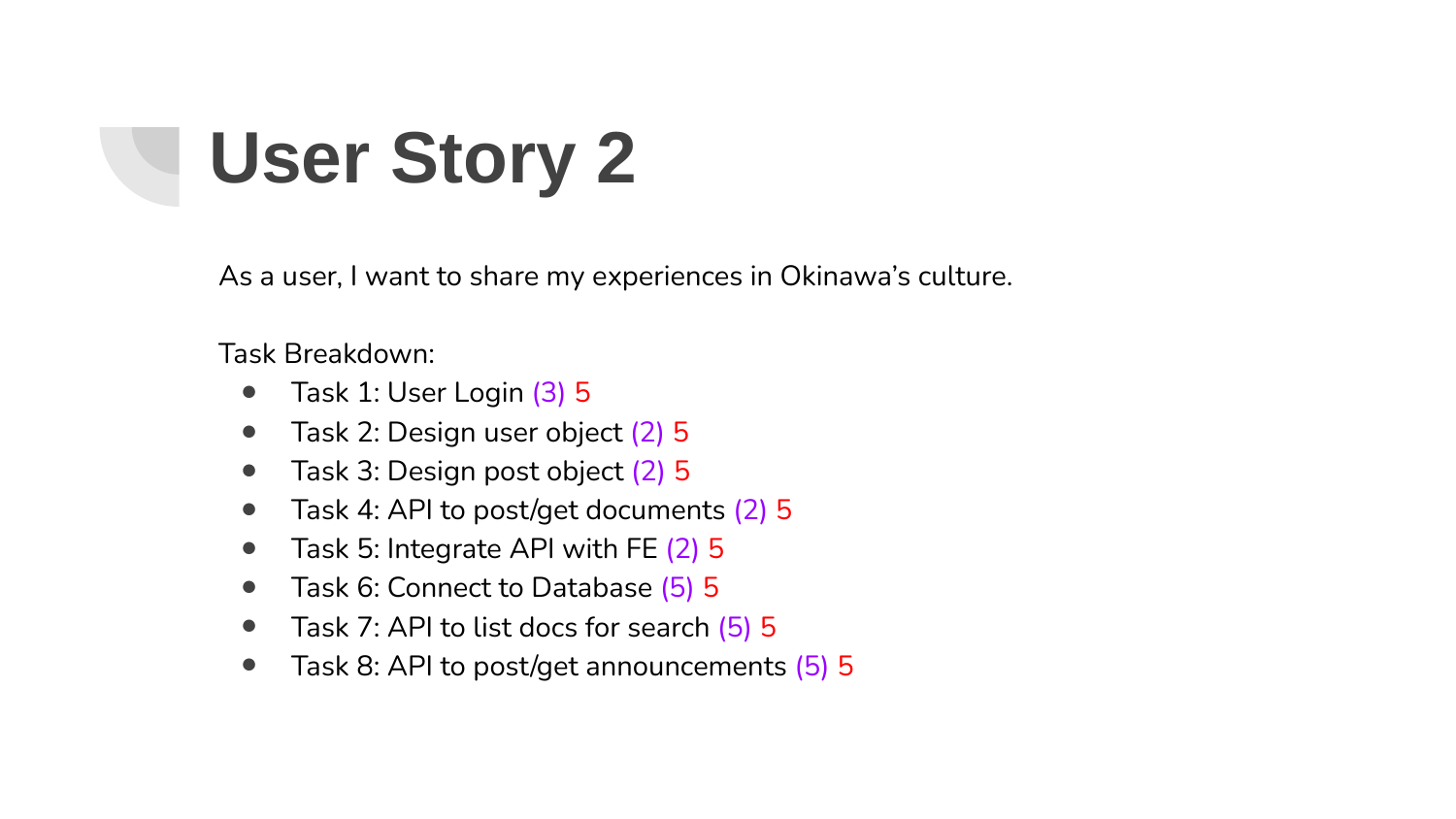

# User Story 2
As a user, I want to share my experiences in Okinawa’s culture.

Task Breakdown:
Task 1: User Login (3) 5
Task 2: Design user object (2) 5
Task 3: Design post object (2) 5
Task 4: API to post/get documents (2) 5
Task 5: Integrate API with FE (2) 5
Task 6: Connect to Database (5) 5
Task 7: API to list docs for search (5) 5
Task 8: API to post/get announcements (5) 5